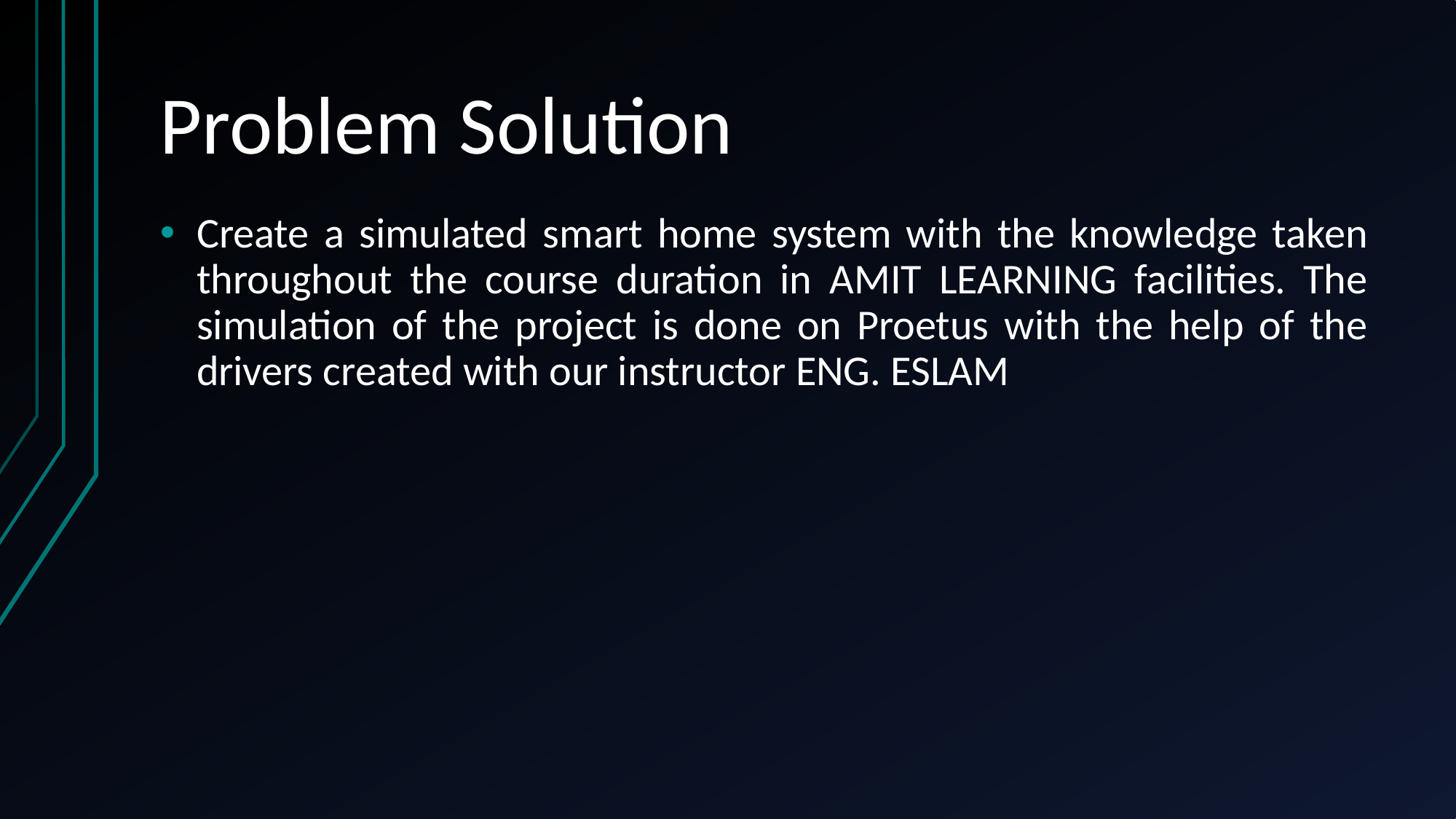

# Problem Solution
Create a simulated smart home system with the knowledge taken throughout the course duration in AMIT LEARNING facilities. The simulation of the project is done on Proetus with the help of the drivers created with our instructor ENG. ESLAM